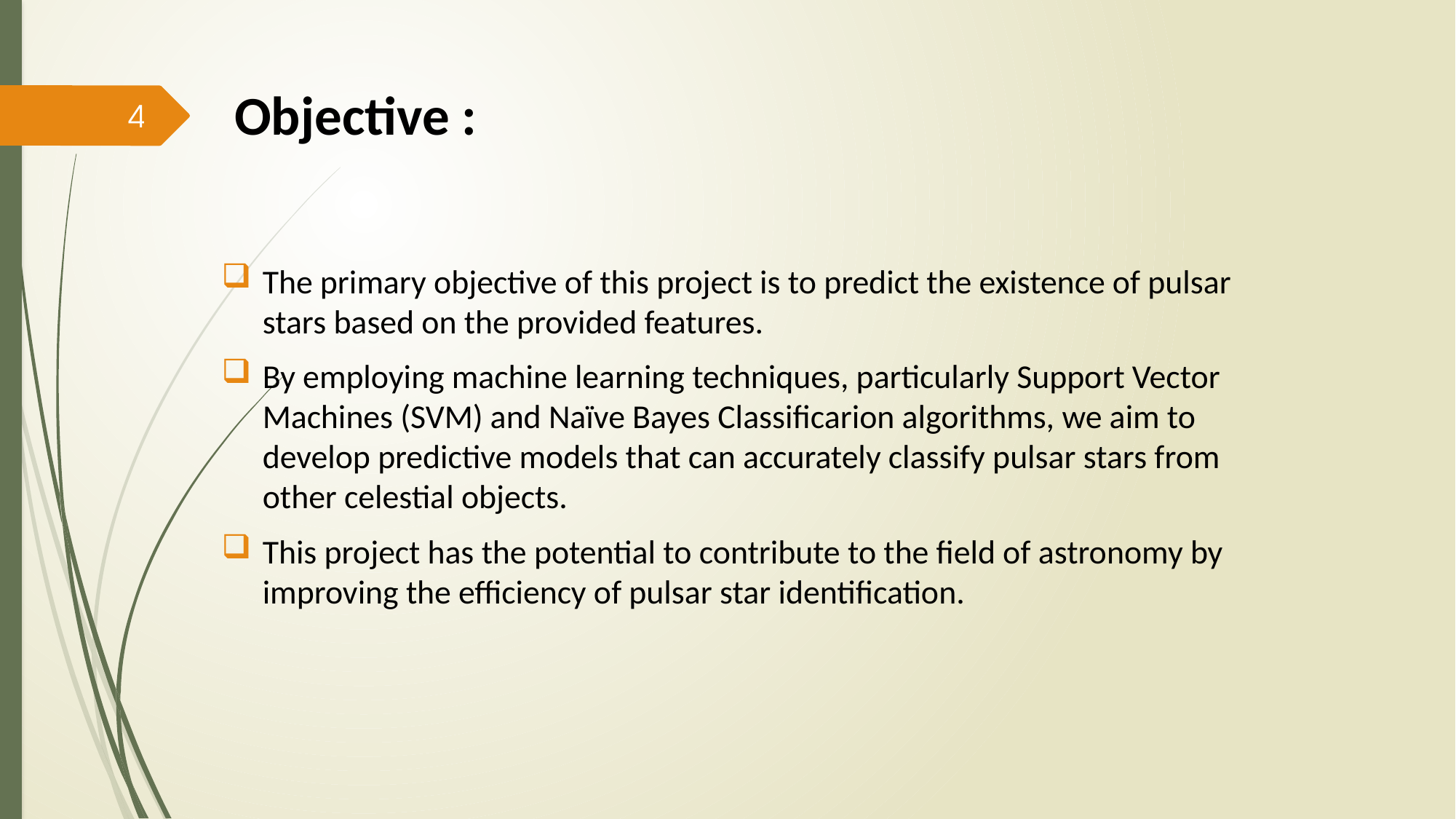

# Objective :
4
The primary objective of this project is to predict the existence of pulsar stars based on the provided features.
By employing machine learning techniques, particularly Support Vector Machines (SVM) and Naïve Bayes Classificarion algorithms, we aim to develop predictive models that can accurately classify pulsar stars from other celestial objects.
This project has the potential to contribute to the field of astronomy by improving the efficiency of pulsar star identification.